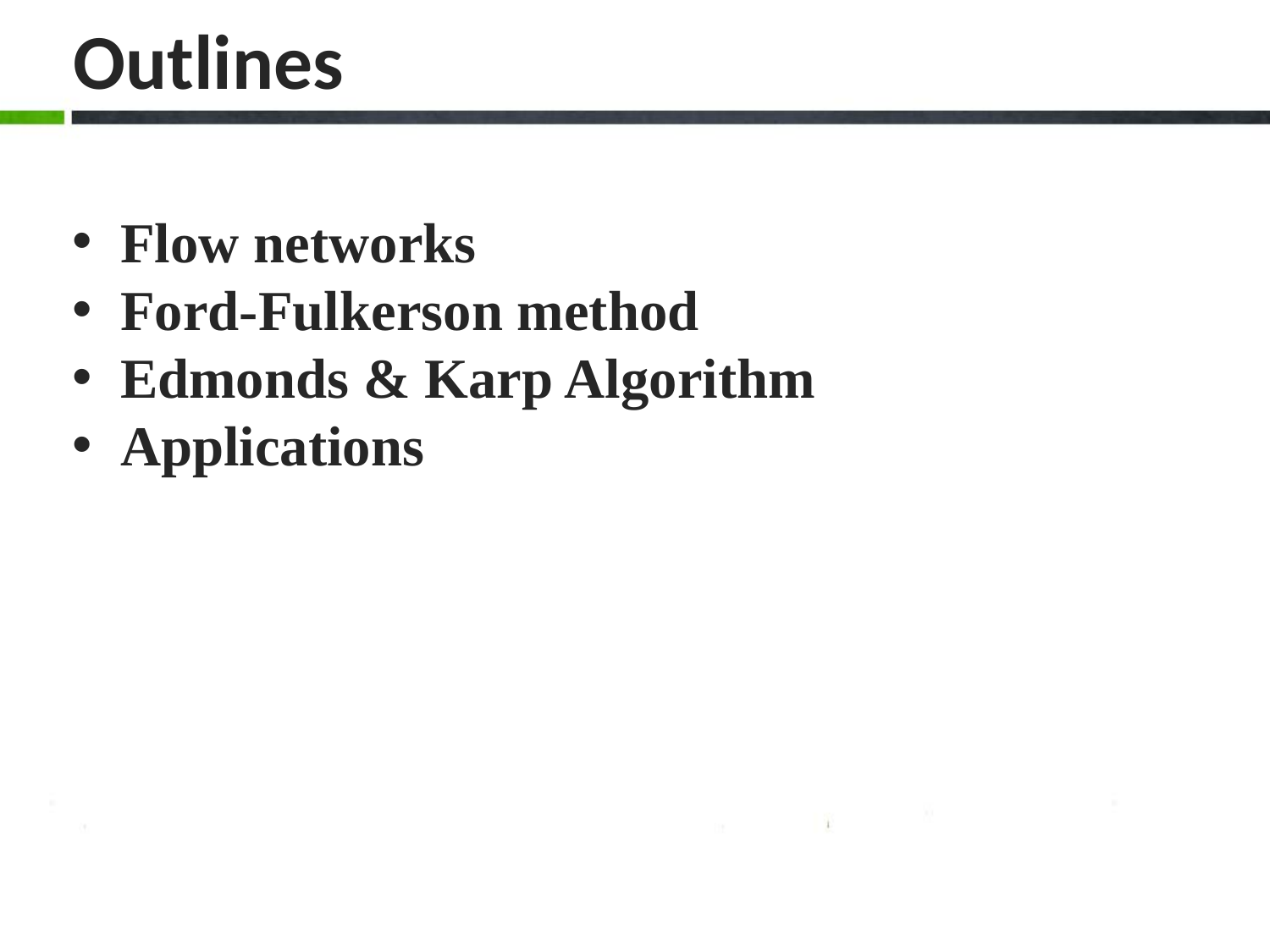

# Outlines
Flow networks
Ford-Fulkerson method
Edmonds & Karp Algorithm
Applications